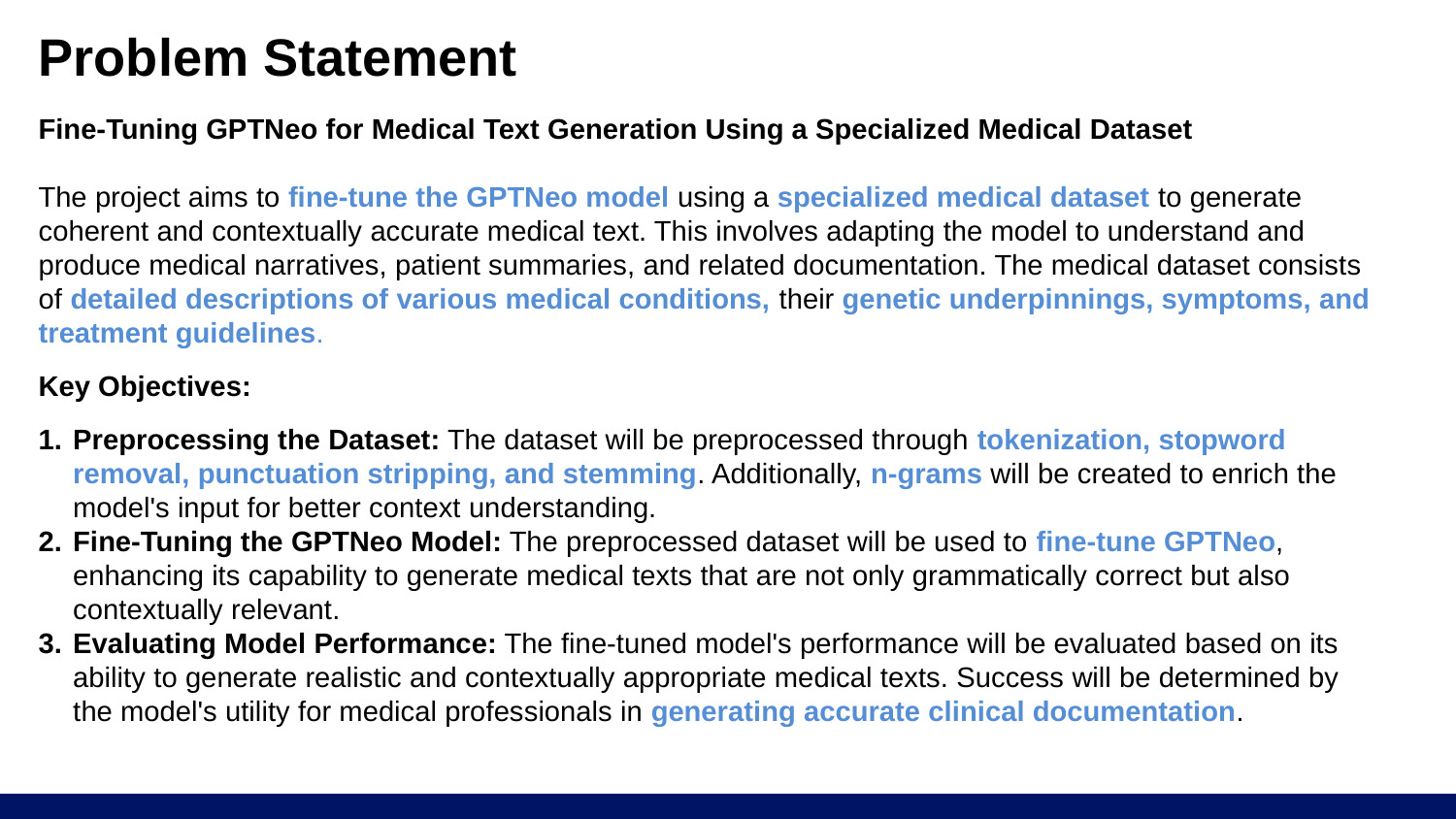

# Problem Statement
Fine-Tuning GPTNeo for Medical Text Generation Using a Specialized Medical Dataset

The project aims to fine-tune the GPTNeo model using a specialized medical dataset to generate coherent and contextually accurate medical text. This involves adapting the model to understand and produce medical narratives, patient summaries, and related documentation. The medical dataset consists of detailed descriptions of various medical conditions, their genetic underpinnings, symptoms, and treatment guidelines.

Key Objectives:

Preprocessing the Dataset: The dataset will be preprocessed through tokenization, stopword removal, punctuation stripping, and stemming. Additionally, n-grams will be created to enrich the model's input for better context understanding.
Fine-Tuning the GPTNeo Model: The preprocessed dataset will be used to fine-tune GPTNeo, enhancing its capability to generate medical texts that are not only grammatically correct but also contextually relevant.
Evaluating Model Performance: The fine-tuned model's performance will be evaluated based on its ability to generate realistic and contextually appropriate medical texts. Success will be determined by the model's utility for medical professionals in generating accurate clinical documentation.